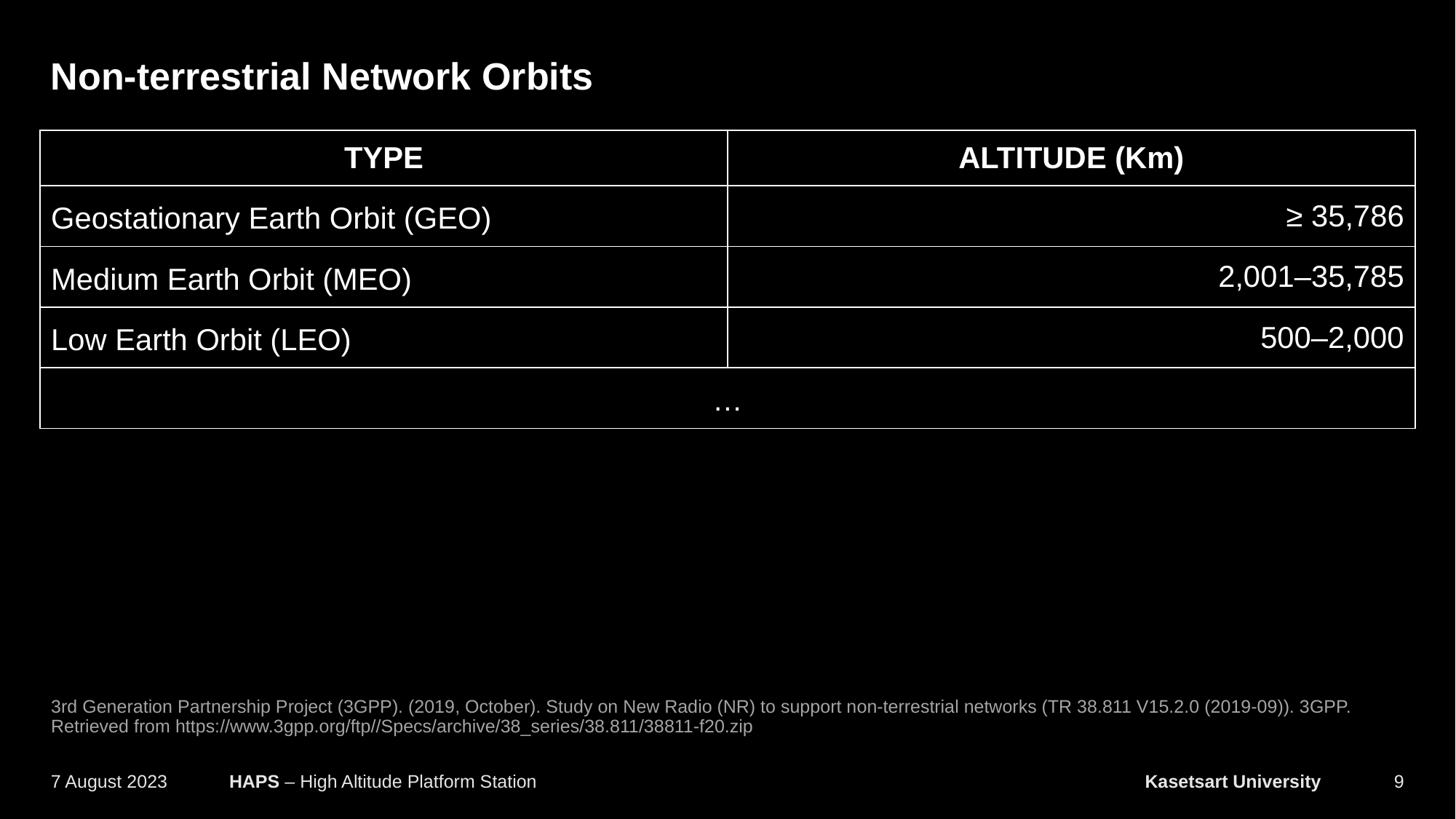

# Non-terrestrial Network Orbits
| TYPE | ALTITUDE (Km) |
| --- | --- |
| Geostationary Earth Orbit (GEO) | ≥ 35,786 |
| Medium Earth Orbit (MEO) | 2,001–35,785 |
| Low Earth Orbit (LEO) | 500–2,000 |
| … |  |
3rd Generation Partnership Project (3GPP). (2019, October). Study on New Radio (NR) to support non-terrestrial networks (TR 38.811 V15.2.0 (2019-09)). 3GPP. Retrieved from https://www.3gpp.org/ftp//Specs/archive/38_series/38.811/38811-f20.zip
9
7 August 2023
HAPS – High Altitude Platform Station	Kasetsart University